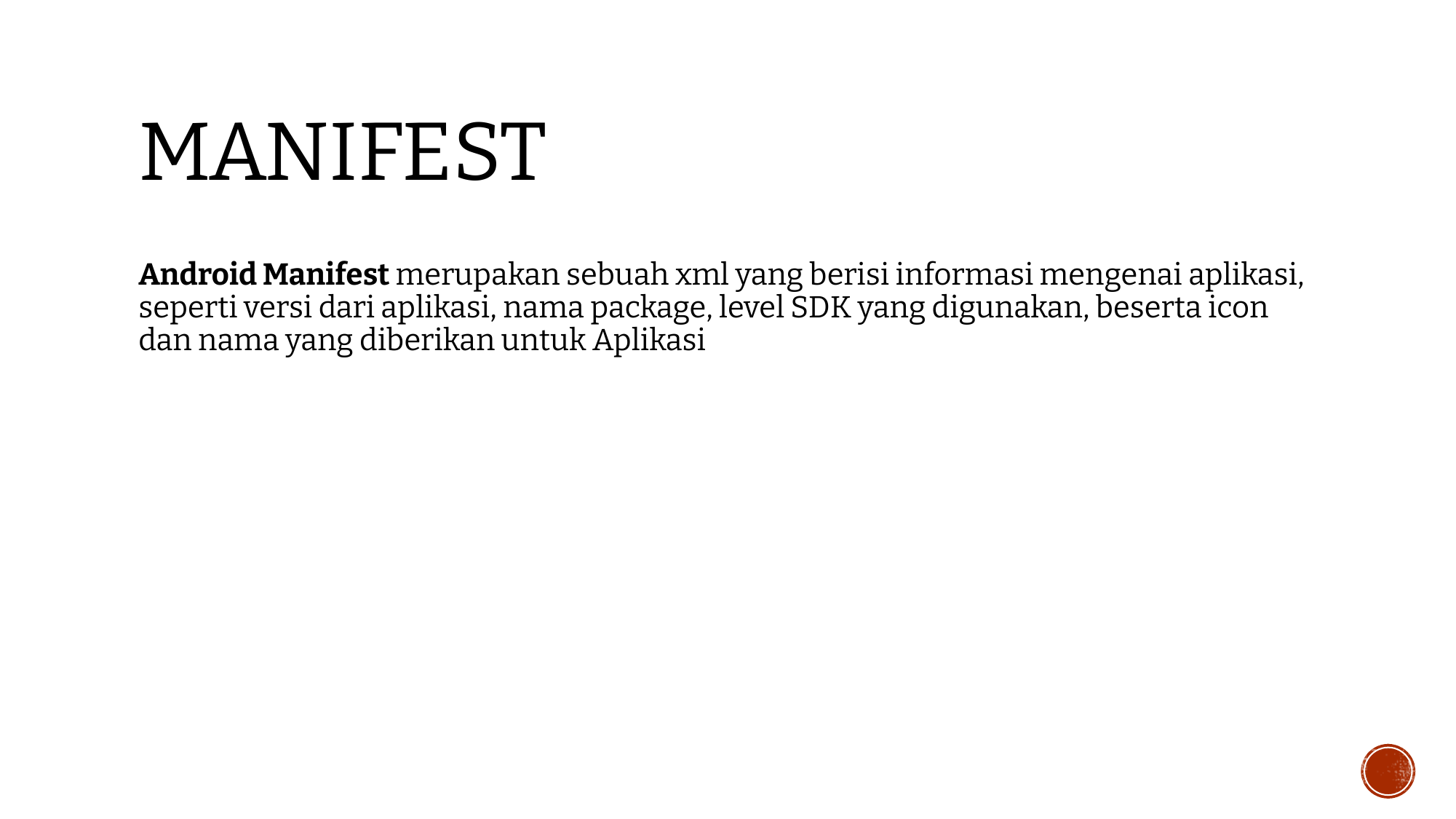

# Manifest
Android Manifest merupakan sebuah xml yang berisi informasi mengenai aplikasi, seperti versi dari aplikasi, nama package, level SDK yang digunakan, beserta icon dan nama yang diberikan untuk Aplikasi